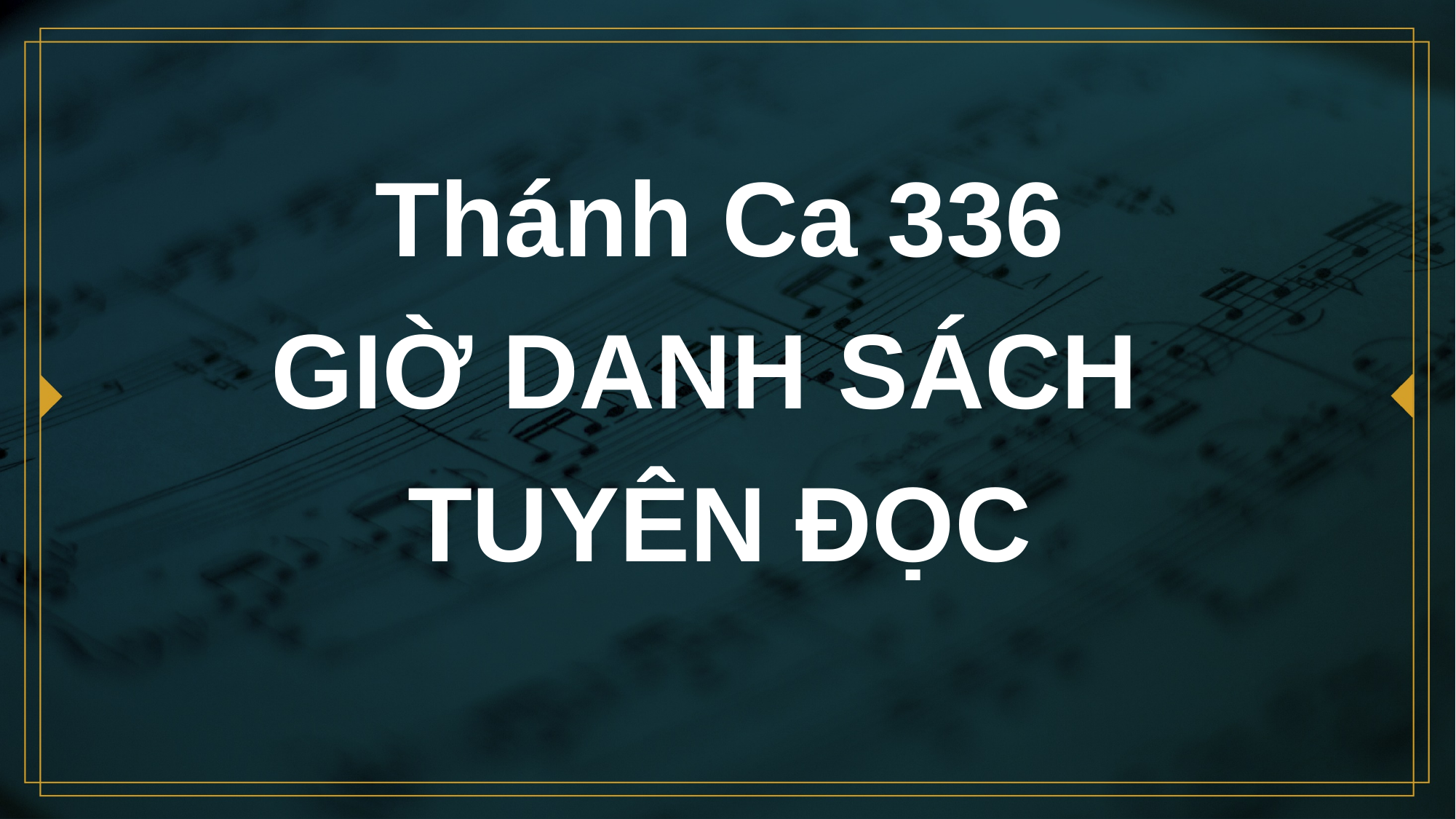

# Thánh Ca 336 GIỜ DANH SÁCH TUYÊN ĐỌC